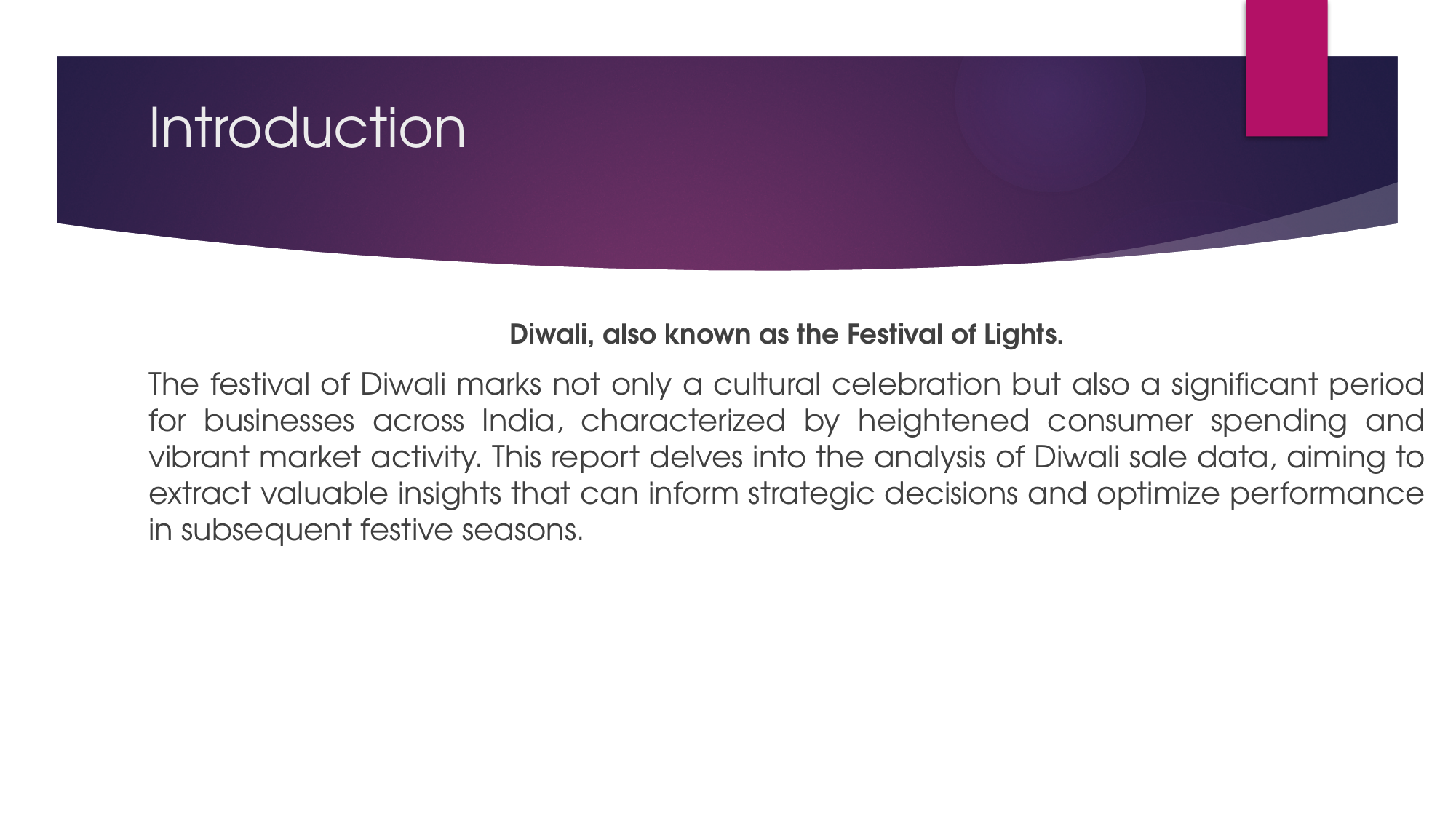

# Introduction
Diwali, also known as the Festival of Lights.
The festival of Diwali marks not only a cultural celebration but also a significant period for businesses across India, characterized by heightened consumer spending and vibrant market activity. This report delves into the analysis of Diwali sale data, aiming to extract valuable insights that can inform strategic decisions and optimize performance in subsequent festive seasons.